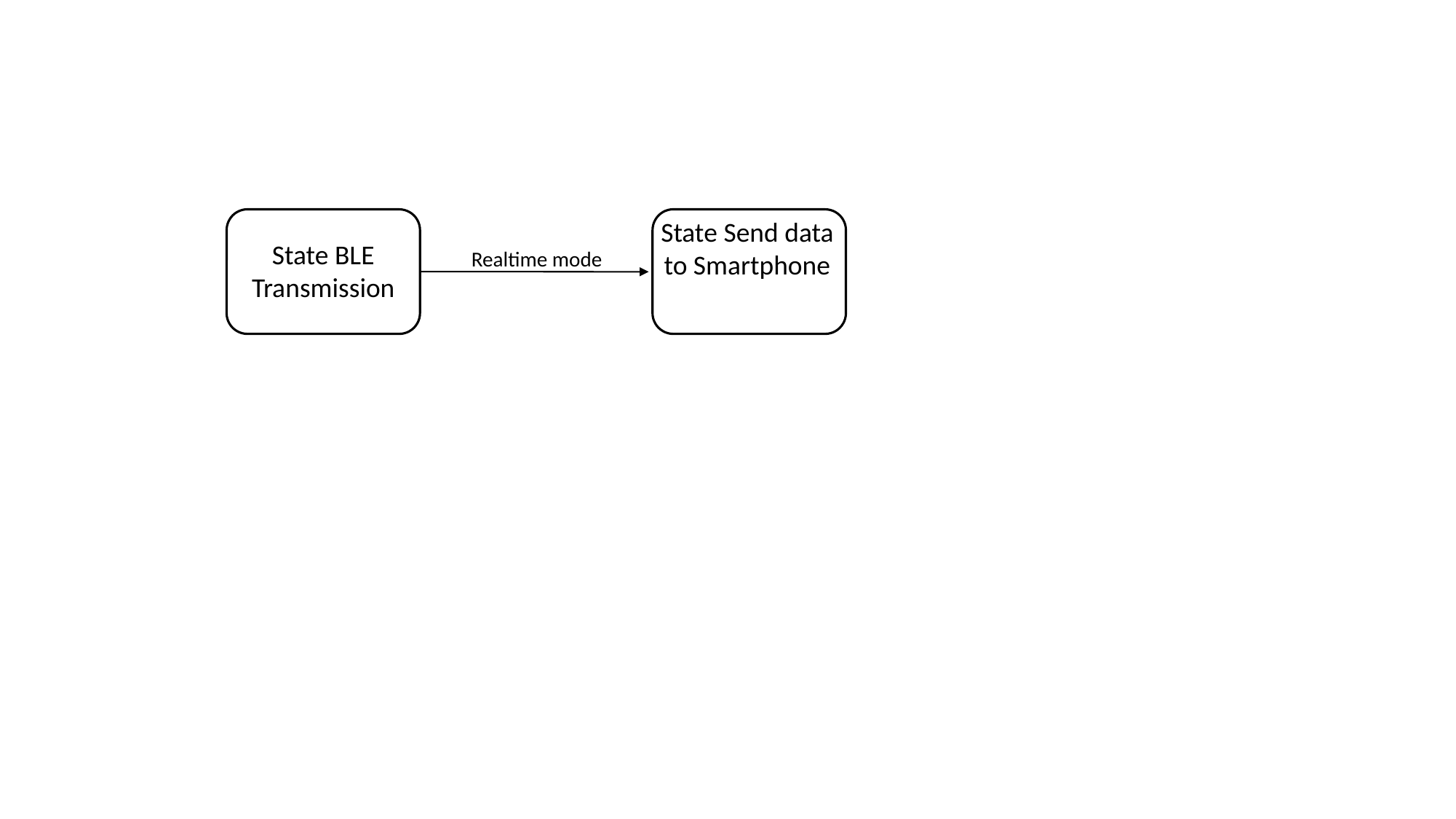

State Send data to Smartphone

State BLE Transmission

Realtime mode